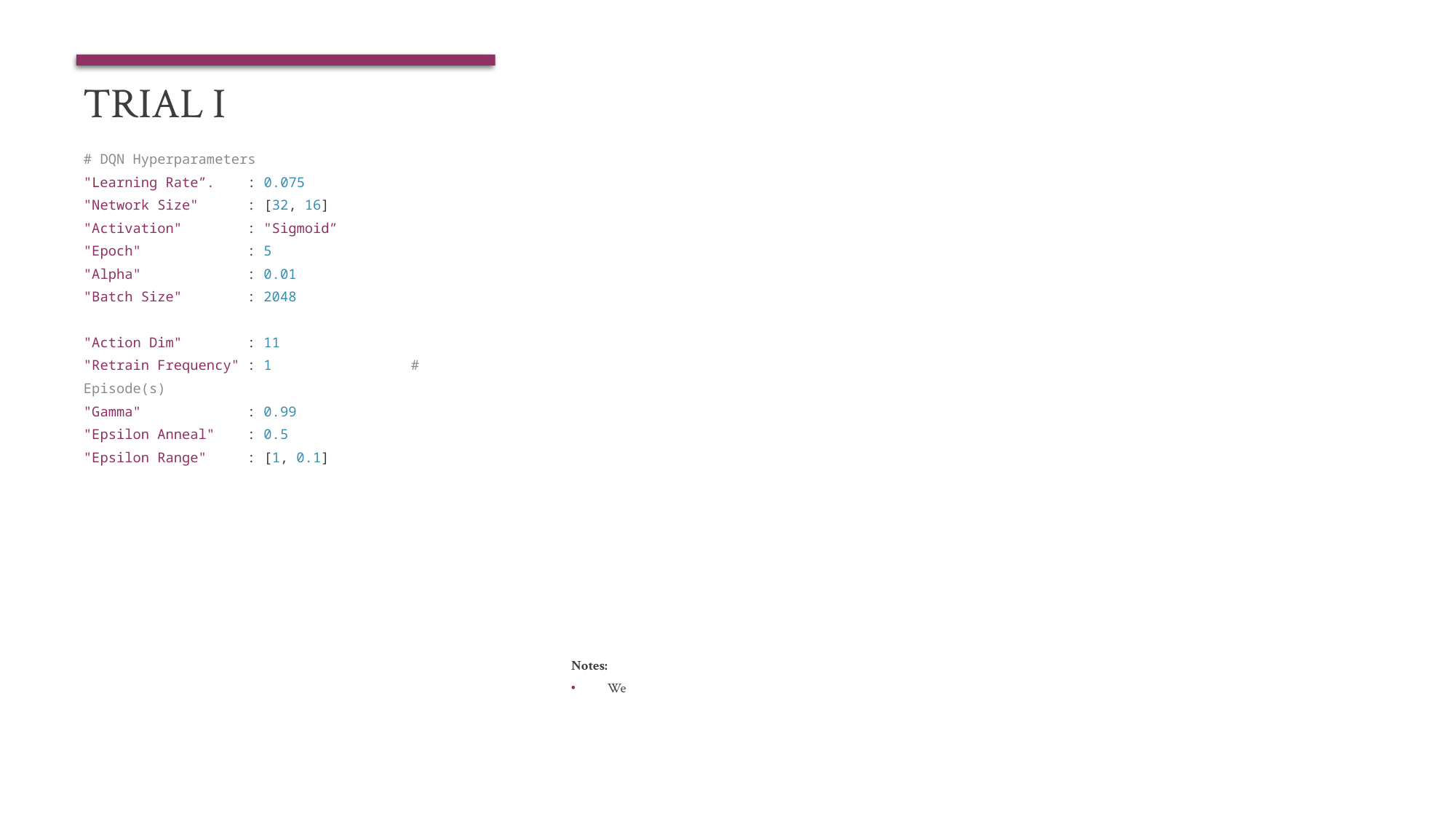

# Trial I

# DQN Hyperparameters
"Learning Rate”.    : 0.075
"Network Size"      : [32, 16]
"Activation"        : "Sigmoid”
"Epoch"             : 5
"Alpha"             : 0.01
"Batch Size"        : 2048

"Action Dim"        : 11
"Retrain Frequency" : 1		# Episode(s)
"Gamma"             : 0.99
"Epsilon Anneal"    : 0.5
"Epsilon Range"     : [1, 0.1]

Notes:
We